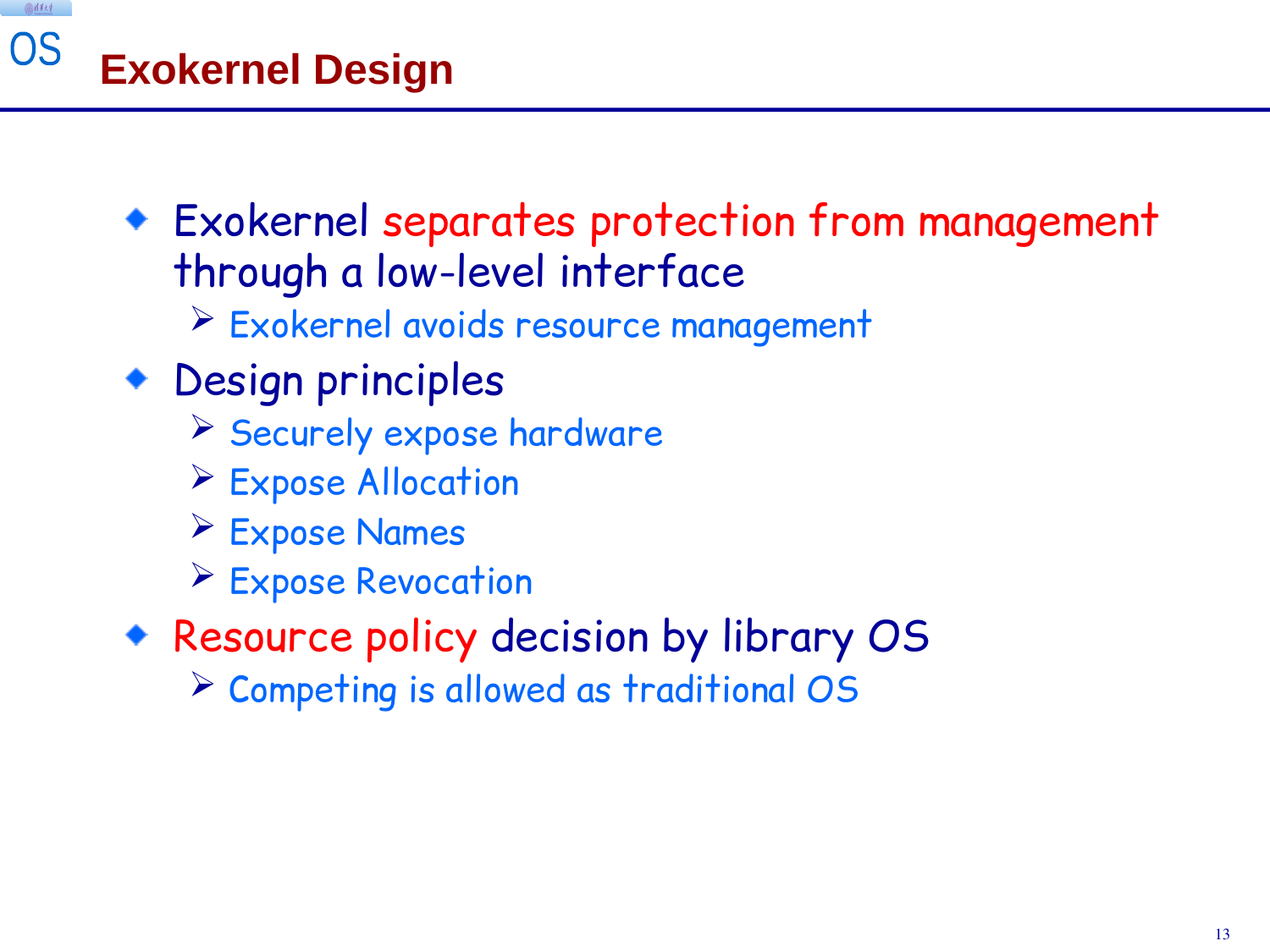

# Exokernel Design
Exokernel separates protection from management through a low-level interface
Exokernel avoids resource management
Design principles
Securely expose hardware
Expose Allocation
Expose Names
Expose Revocation
Resource policy decision by library OS
Competing is allowed as traditional OS